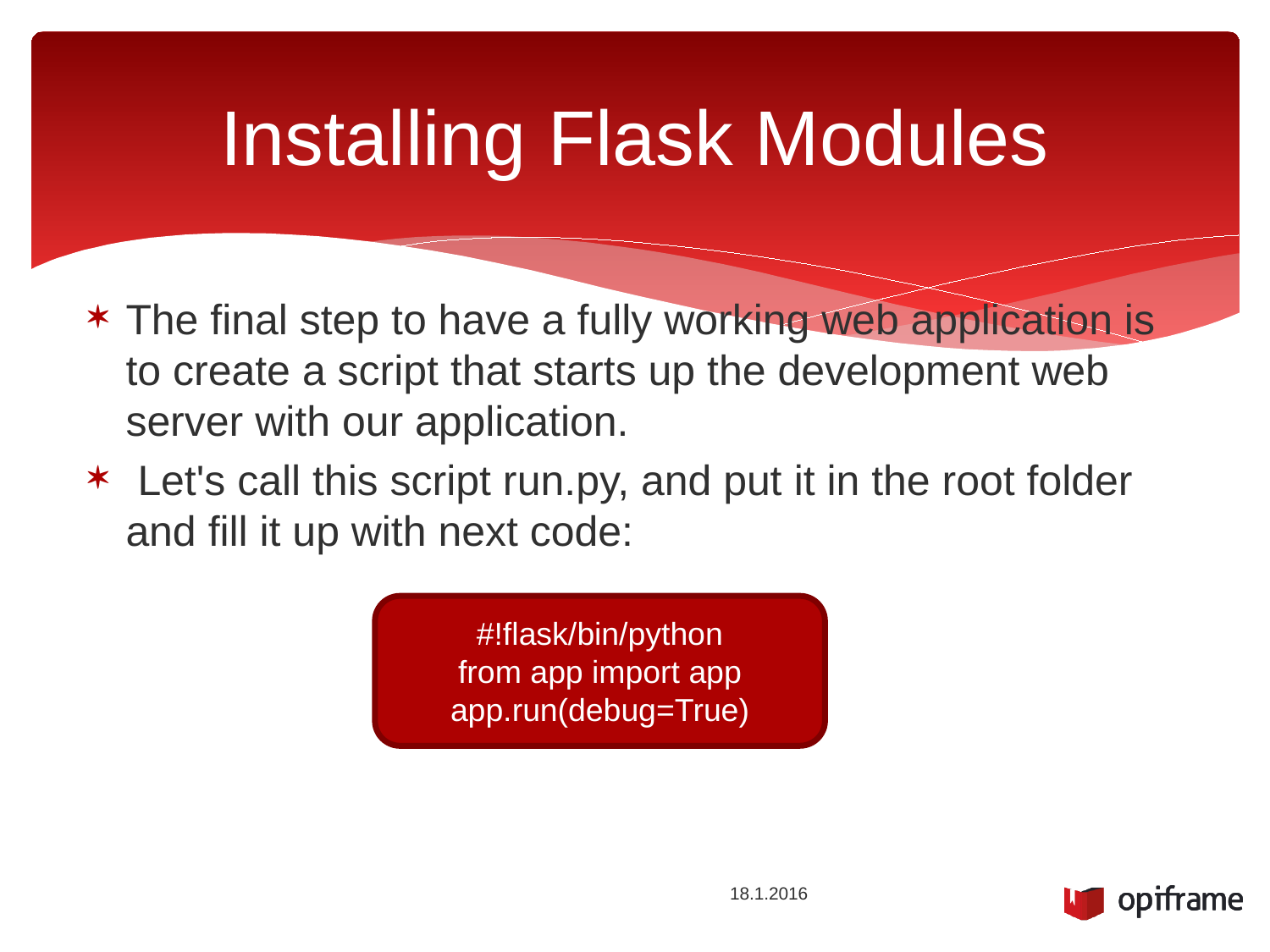

# Installing Flask Modules
The final step to have a fully working web application is to create a script that starts up the development web server with our application.
 Let's call this script run.py, and put it in the root folder and fill it up with next code:
#!flask/bin/python
from app import app
app.run(debug=True)

18.1.2016